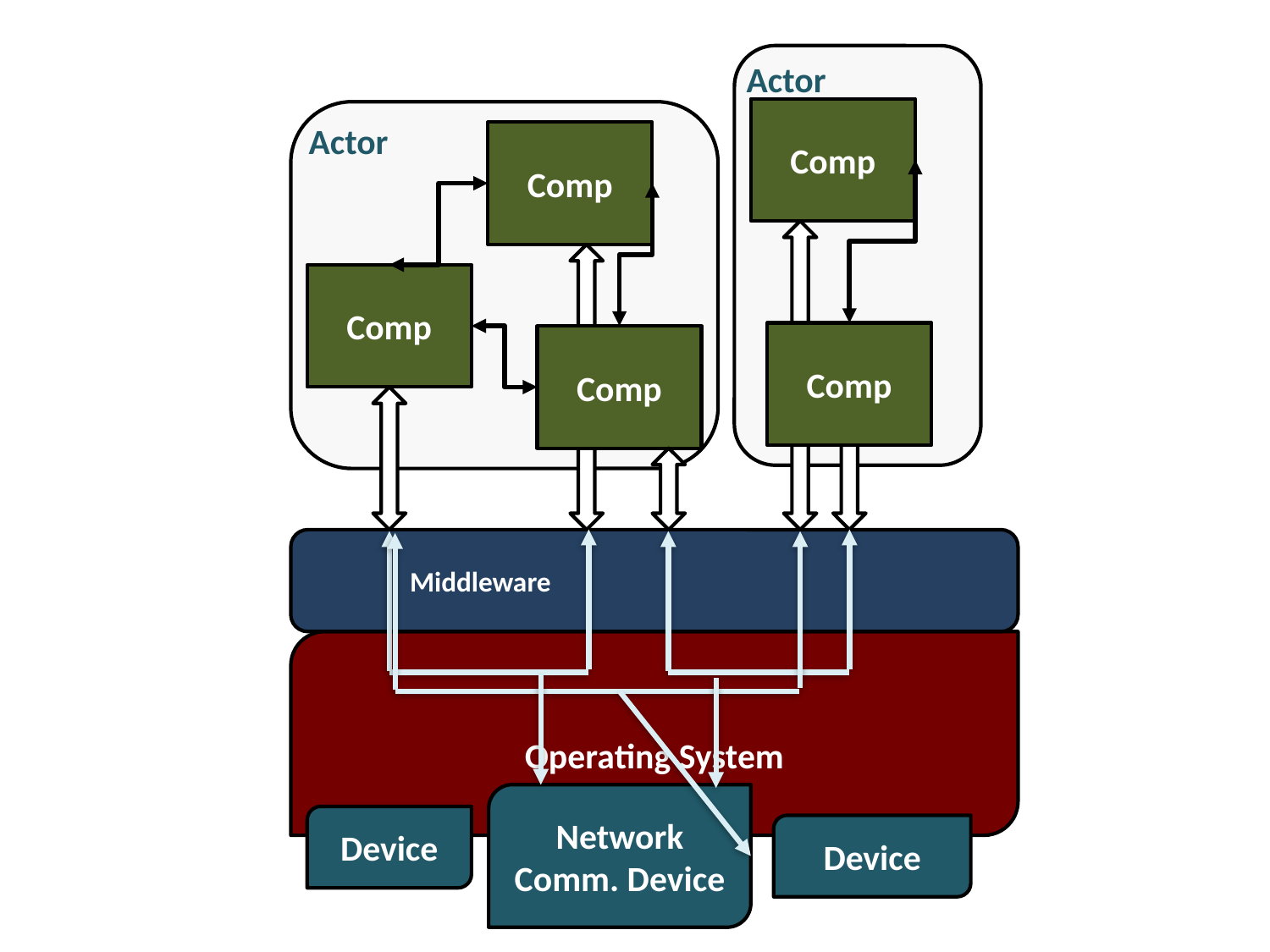

Actor
Comp
Actor
Comp

Comp
Comp
Comp

                Middleware
			                     Operating System
Network Comm. Device
Device
Device